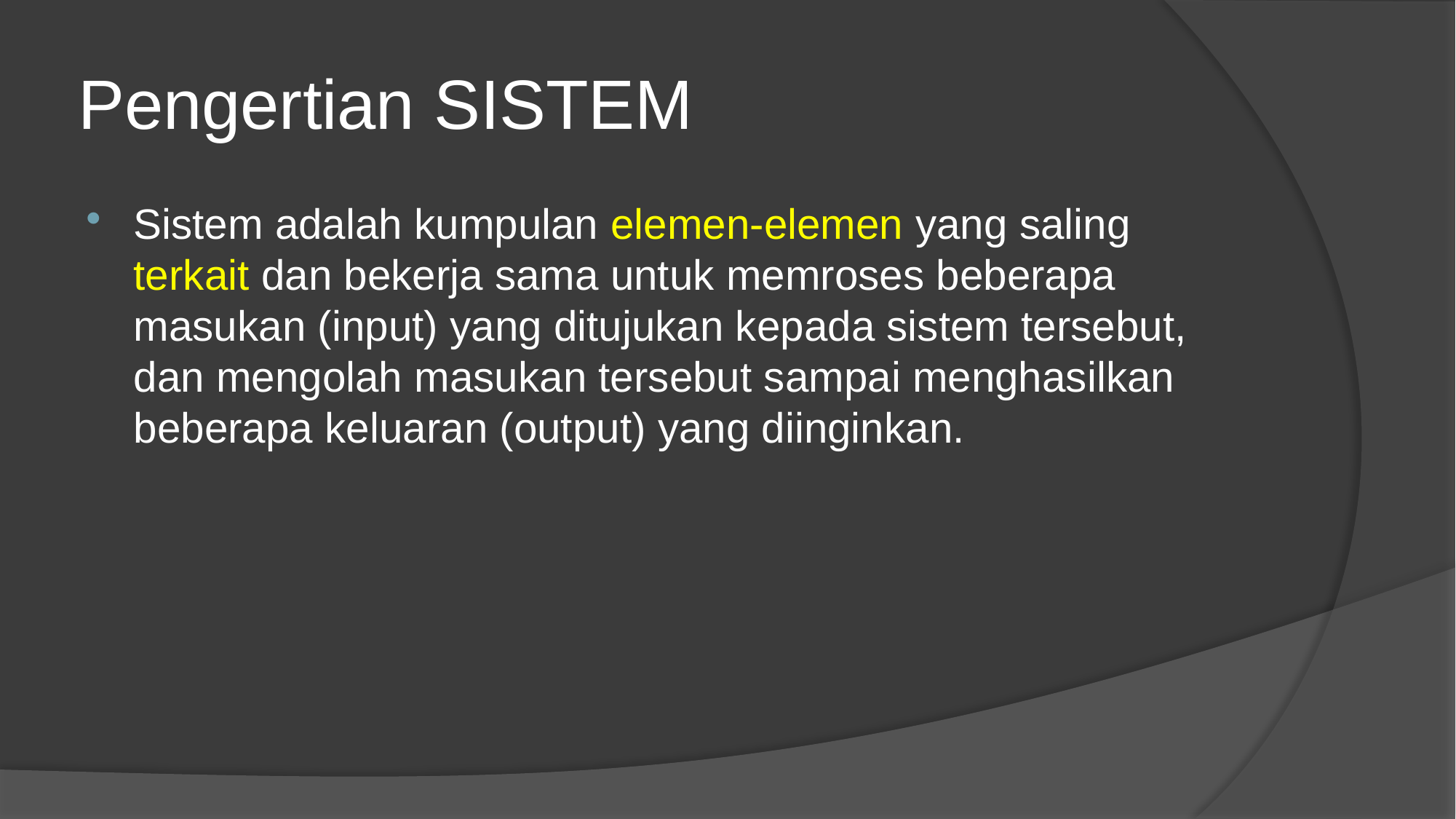

# Pengertian SISTEM
Sistem adalah kumpulan elemen-elemen yang saling terkait dan bekerja sama untuk memroses beberapa masukan (input) yang ditujukan kepada sistem tersebut, dan mengolah masukan tersebut sampai menghasilkan beberapa keluaran (output) yang diinginkan.